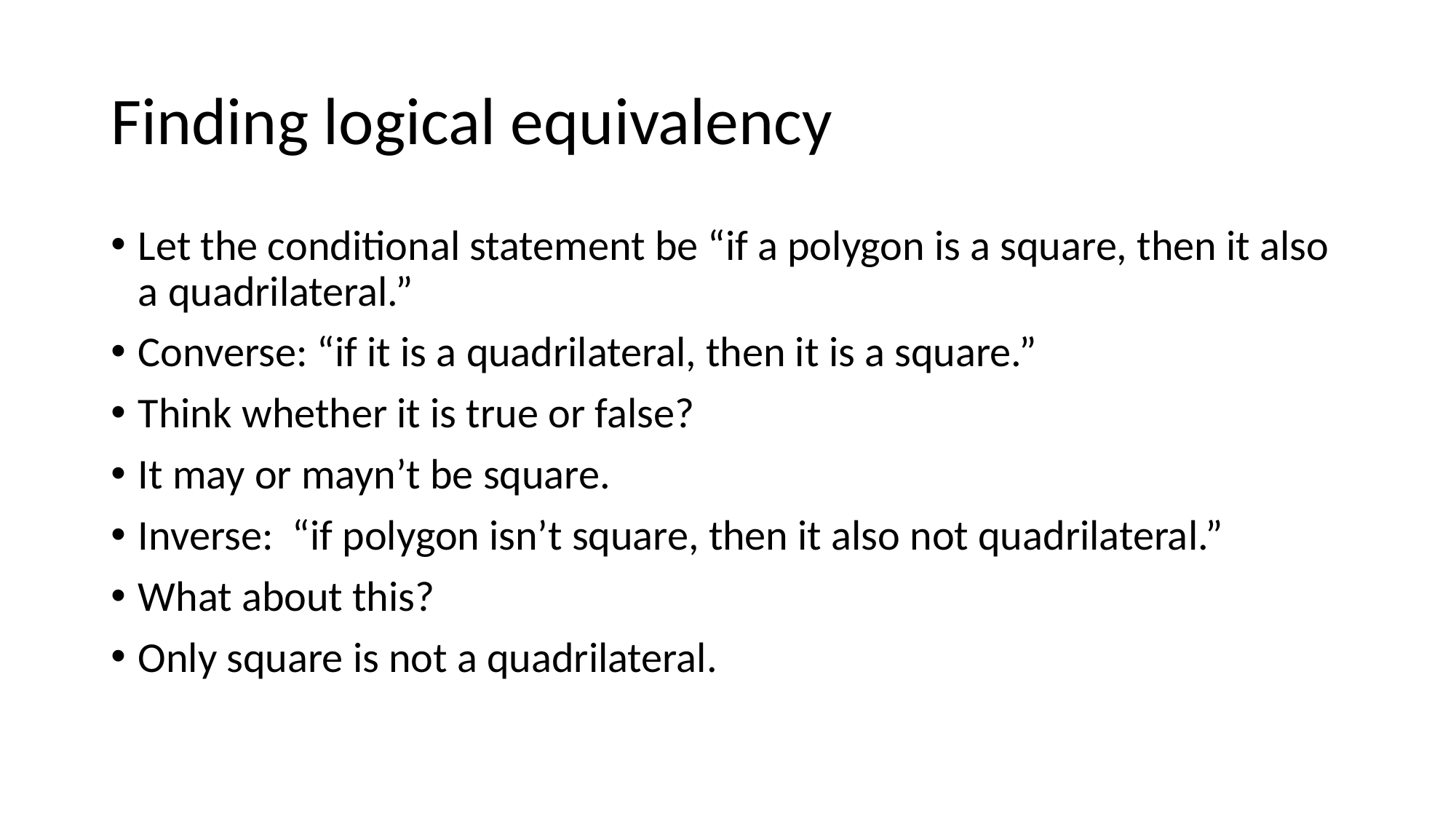

# Finding logical equivalency
Let the conditional statement be “if a polygon is a square, then it also a quadrilateral.”
Converse: “if it is a quadrilateral, then it is a square.”
Think whether it is true or false?
It may or mayn’t be square.
Inverse:  “if polygon isn’t square, then it also not quadrilateral.”
What about this?
Only square is not a quadrilateral.